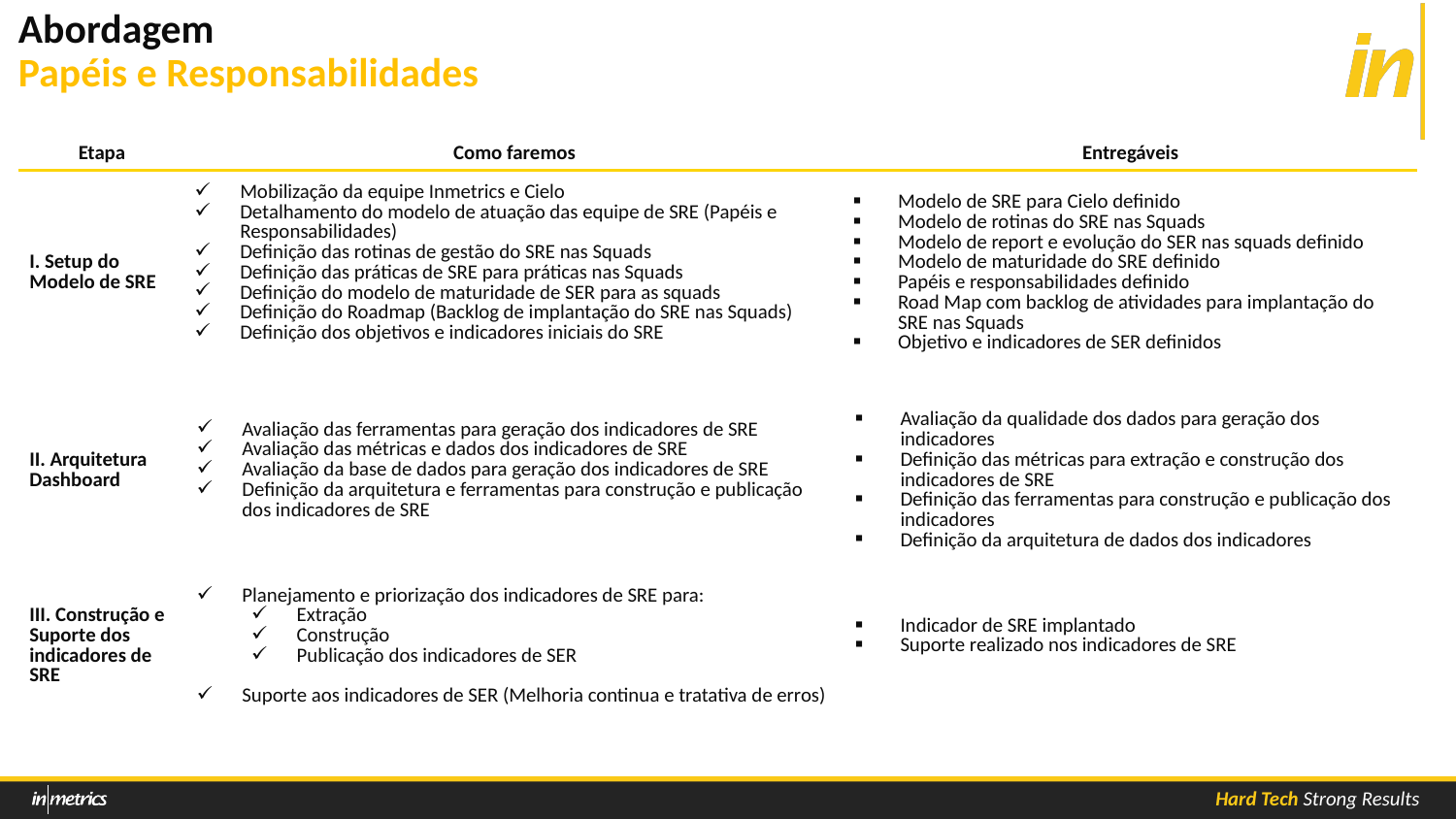

# Abordagem Papéis e Responsabilidades
| Etapa | Como faremos | Entregáveis |
| --- | --- | --- |
| I. Setup do Modelo de SRE | Mobilização da equipe Inmetrics e Cielo Detalhamento do modelo de atuação das equipe de SRE (Papéis e Responsabilidades) Definição das rotinas de gestão do SRE nas Squads Definição das práticas de SRE para práticas nas Squads Definição do modelo de maturidade de SER para as squads Definição do Roadmap (Backlog de implantação do SRE nas Squads) Definição dos objetivos e indicadores iniciais do SRE | Modelo de SRE para Cielo definido Modelo de rotinas do SRE nas Squads Modelo de report e evolução do SER nas squads definido Modelo de maturidade do SRE definido Papéis e responsabilidades definido Road Map com backlog de atividades para implantação do SRE nas Squads Objetivo e indicadores de SER definidos |
| II. Arquitetura Dashboard | Avaliação das ferramentas para geração dos indicadores de SRE Avaliação das métricas e dados dos indicadores de SRE Avaliação da base de dados para geração dos indicadores de SRE Definição da arquitetura e ferramentas para construção e publicação dos indicadores de SRE | Avaliação da qualidade dos dados para geração dos indicadores Definição das métricas para extração e construção dos indicadores de SRE Definição das ferramentas para construção e publicação dos indicadores Definição da arquitetura de dados dos indicadores |
| III. Construção e Suporte dos indicadores de SRE | Planejamento e priorização dos indicadores de SRE para: Extração Construção Publicação dos indicadores de SER Suporte aos indicadores de SER (Melhoria continua e tratativa de erros) | Indicador de SRE implantado Suporte realizado nos indicadores de SRE |